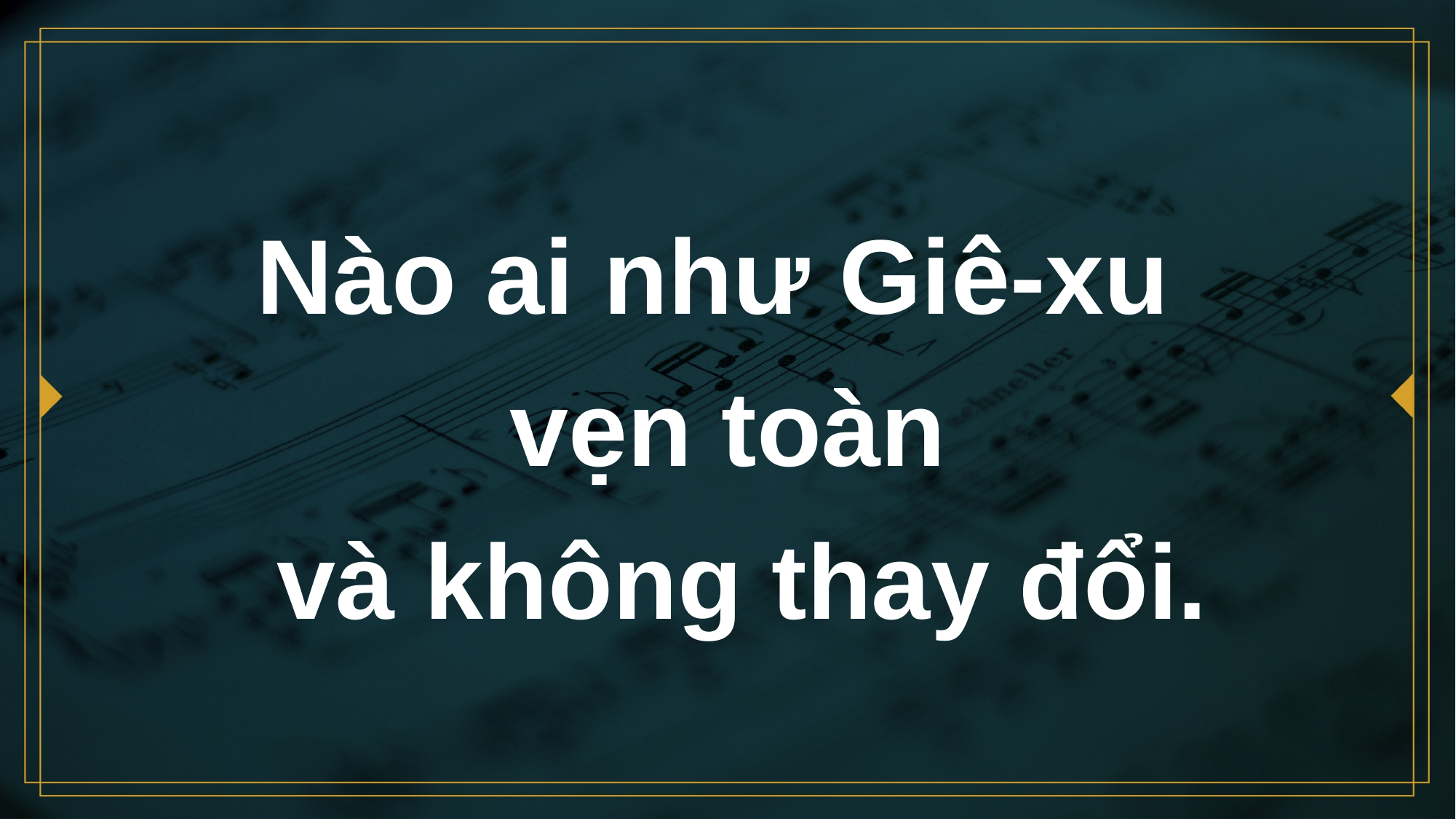

# Nào ai như Giê-xu vẹn toàn và không thay đổi.